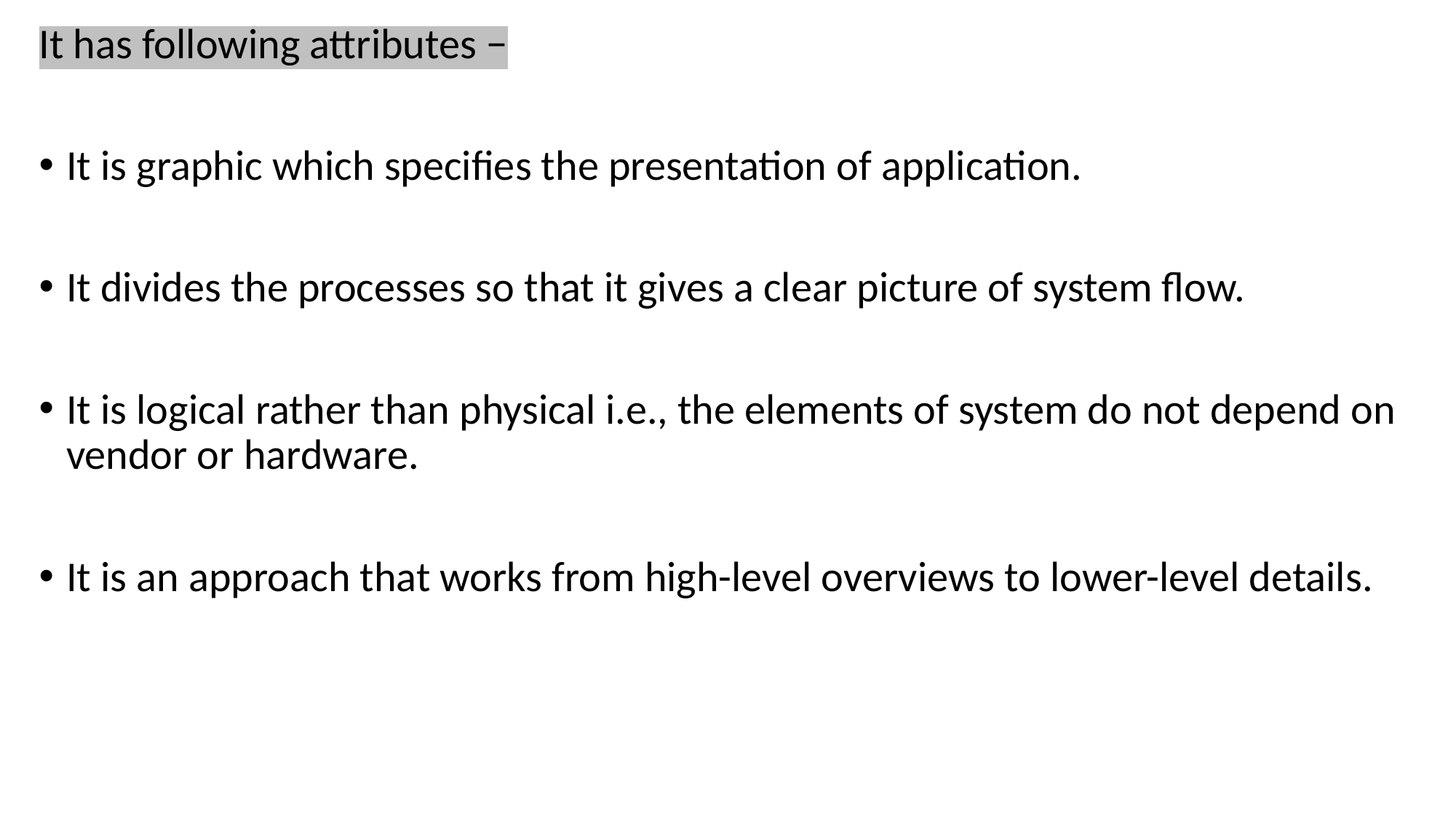

It has following attributes −

It is graphic which specifies the presentation of application.

It divides the processes so that it gives a clear picture of system flow.

It is logical rather than physical i.e., the elements of system do not depend on vendor or hardware.

It is an approach that works from high-level overviews to lower-level details.